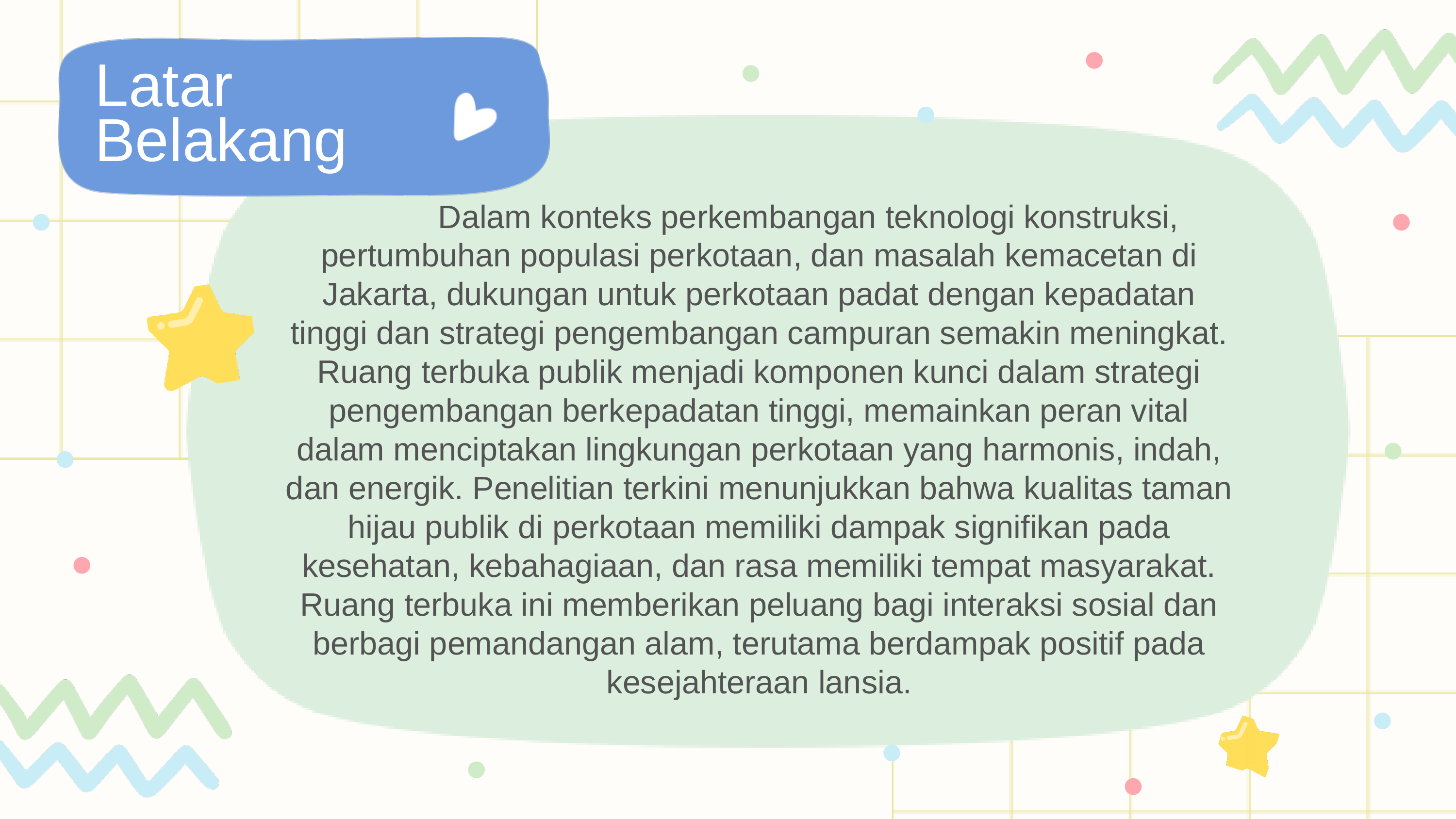

Latar
Belakang

           Dalam konteks perkembangan teknologi konstruksi, pertumbuhan populasi perkotaan, dan masalah kemacetan di Jakarta, dukungan untuk perkotaan padat dengan kepadatan tinggi dan strategi pengembangan campuran semakin meningkat. Ruang terbuka publik menjadi komponen kunci dalam strategi pengembangan berkepadatan tinggi, memainkan peran vital dalam menciptakan lingkungan perkotaan yang harmonis, indah, dan energik. Penelitian terkini menunjukkan bahwa kualitas taman hijau publik di perkotaan memiliki dampak signifikan pada kesehatan, kebahagiaan, dan rasa memiliki tempat masyarakat. Ruang terbuka ini memberikan peluang bagi interaksi sosial dan berbagi pemandangan alam, terutama berdampak positif pada kesejahteraan lansia.